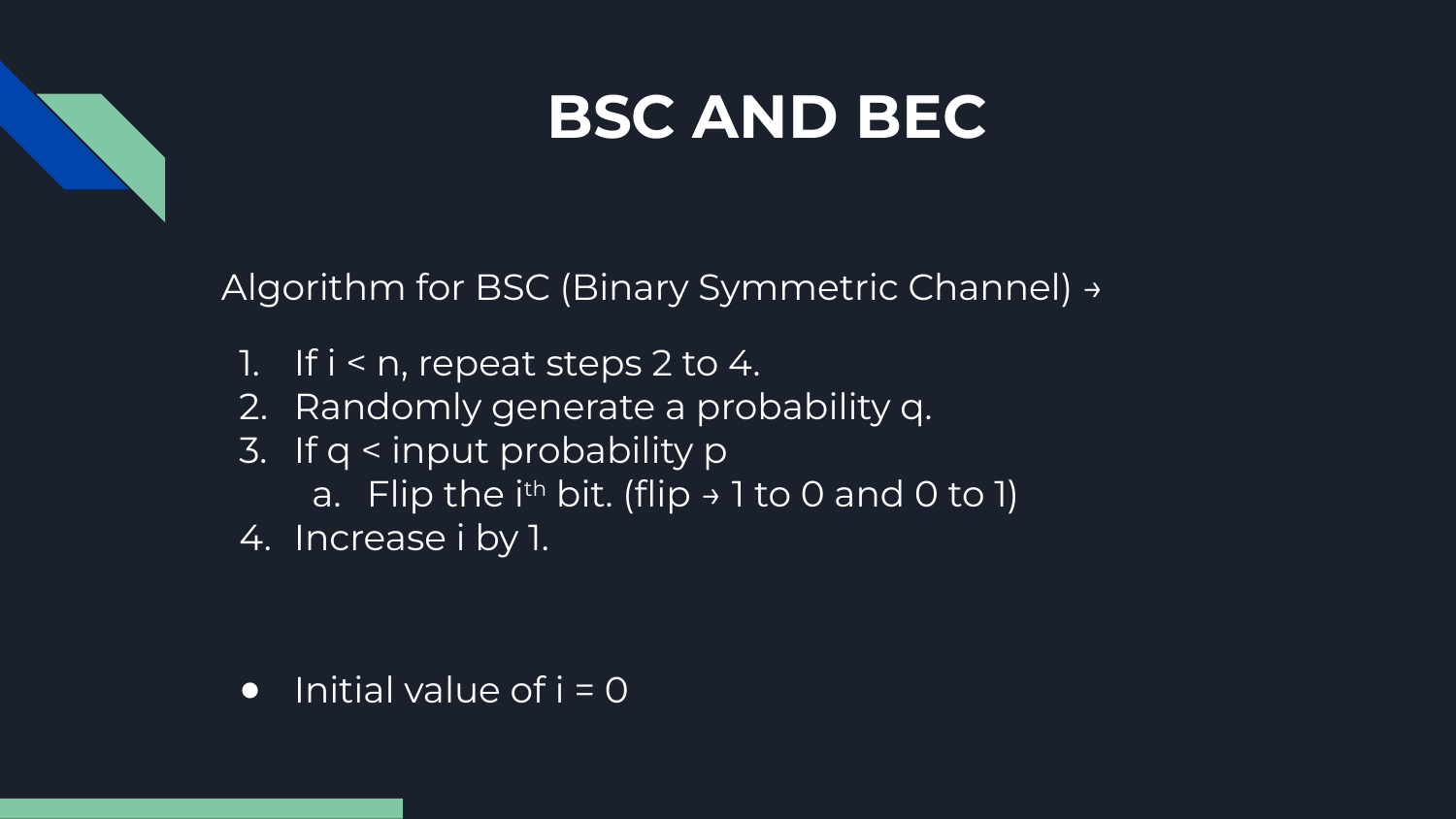

# BSC AND BEC
Algorithm for BSC (Binary Symmetric Channel) →
If i < n, repeat steps 2 to 4.
Randomly generate a probability q.
If q < input probability p
Flip the ith bit. (flip → 1 to 0 and 0 to 1)
Increase i by 1.

Initial value of i = 0